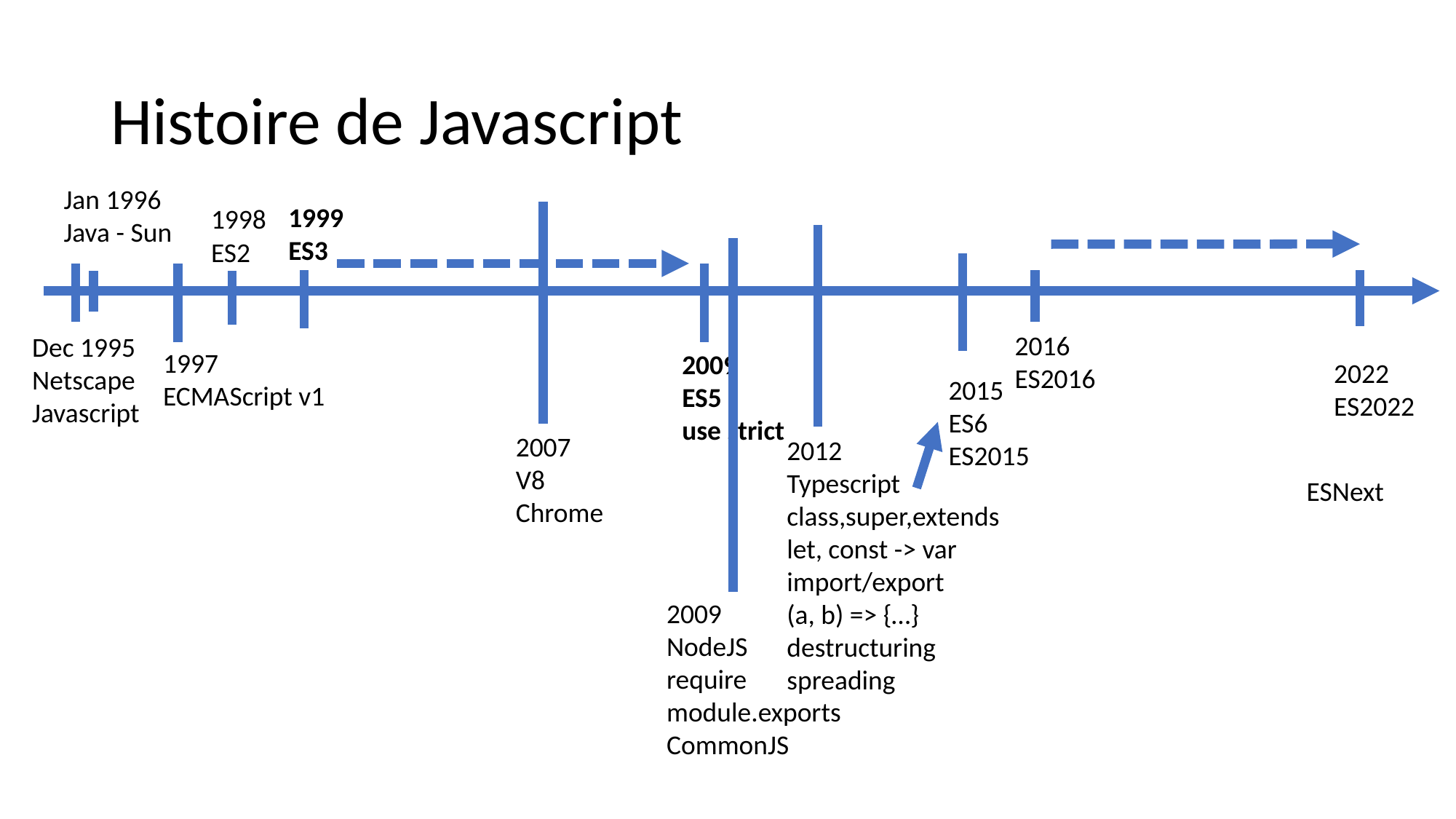

# Histoire de Javascript
Jan 1996
Java - Sun
1999
ES3
1998
ES2
2016
ES2016
Dec 1995
Netscape
Javascript
1997
ECMAScript v1
2009
ES5
use strict
2022
ES2022
2015
ES6
ES2015
2007
V8
Chrome
2012
Typescript
class,super,extends
let, const -> var
import/export
(a, b) => {…}
destructuring
spreading
ESNext
2009
NodeJS
require
module.exports
CommonJS